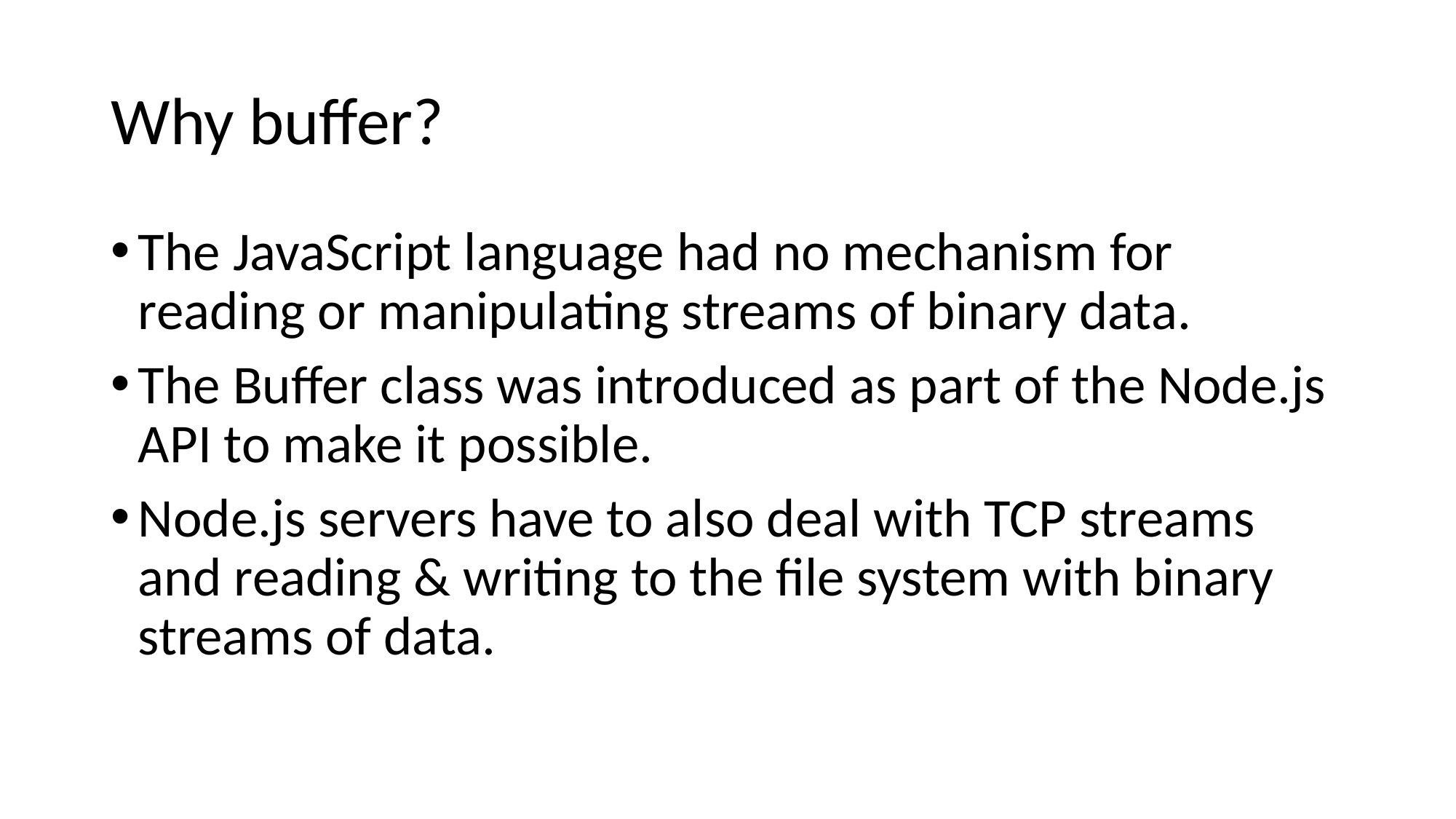

# Why buffer?
The JavaScript language had no mechanism for reading or manipulating streams of binary data.
The Buffer class was introduced as part of the Node.js API to make it possible.
Node.js servers have to also deal with TCP streams and reading & writing to the file system with binary streams of data.